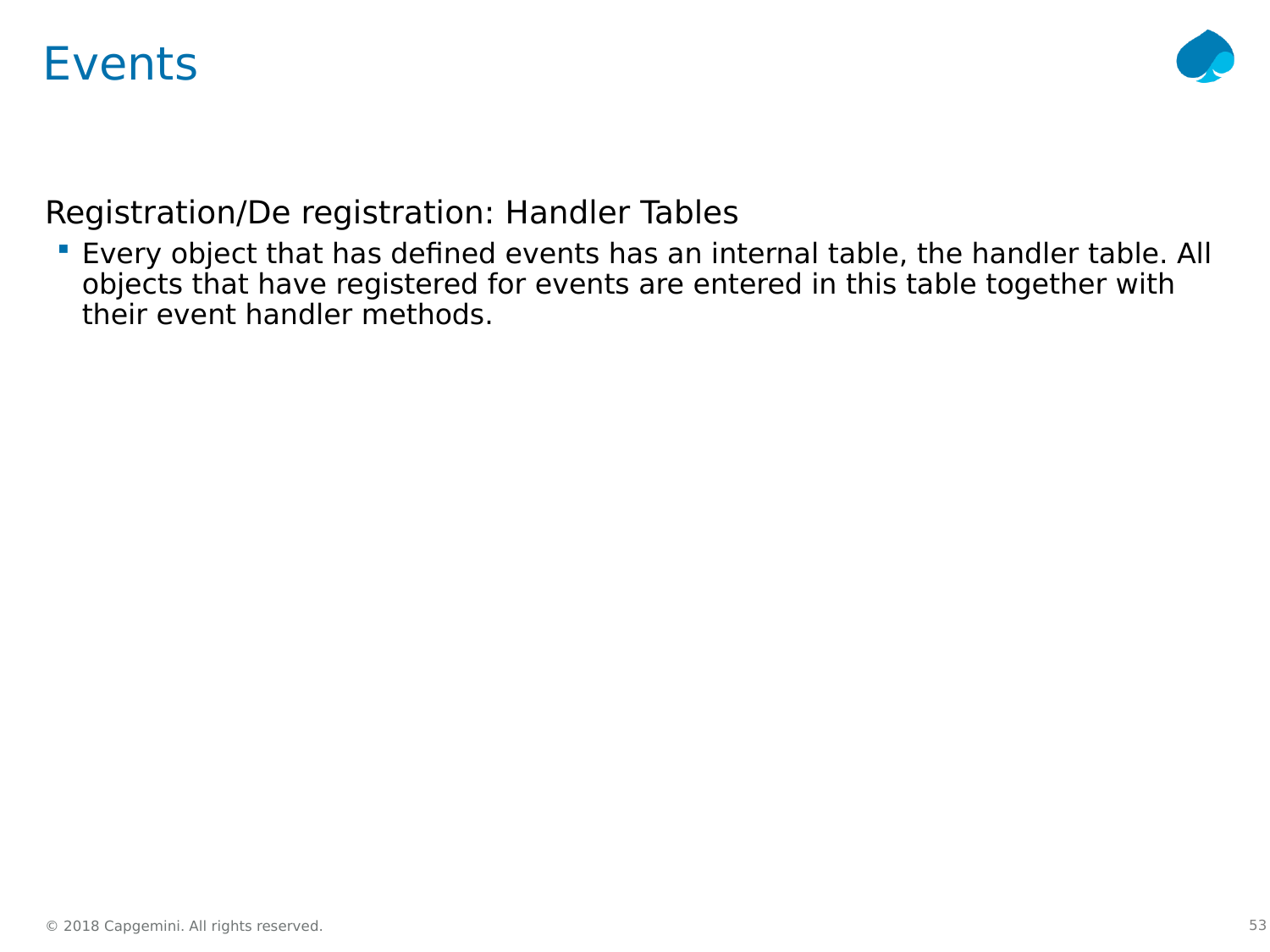

# Events
Registration/De registration: Handler Tables
Every object that has defined events has an internal table, the handler table. All objects that have registered for events are entered in this table together with their event handler methods.